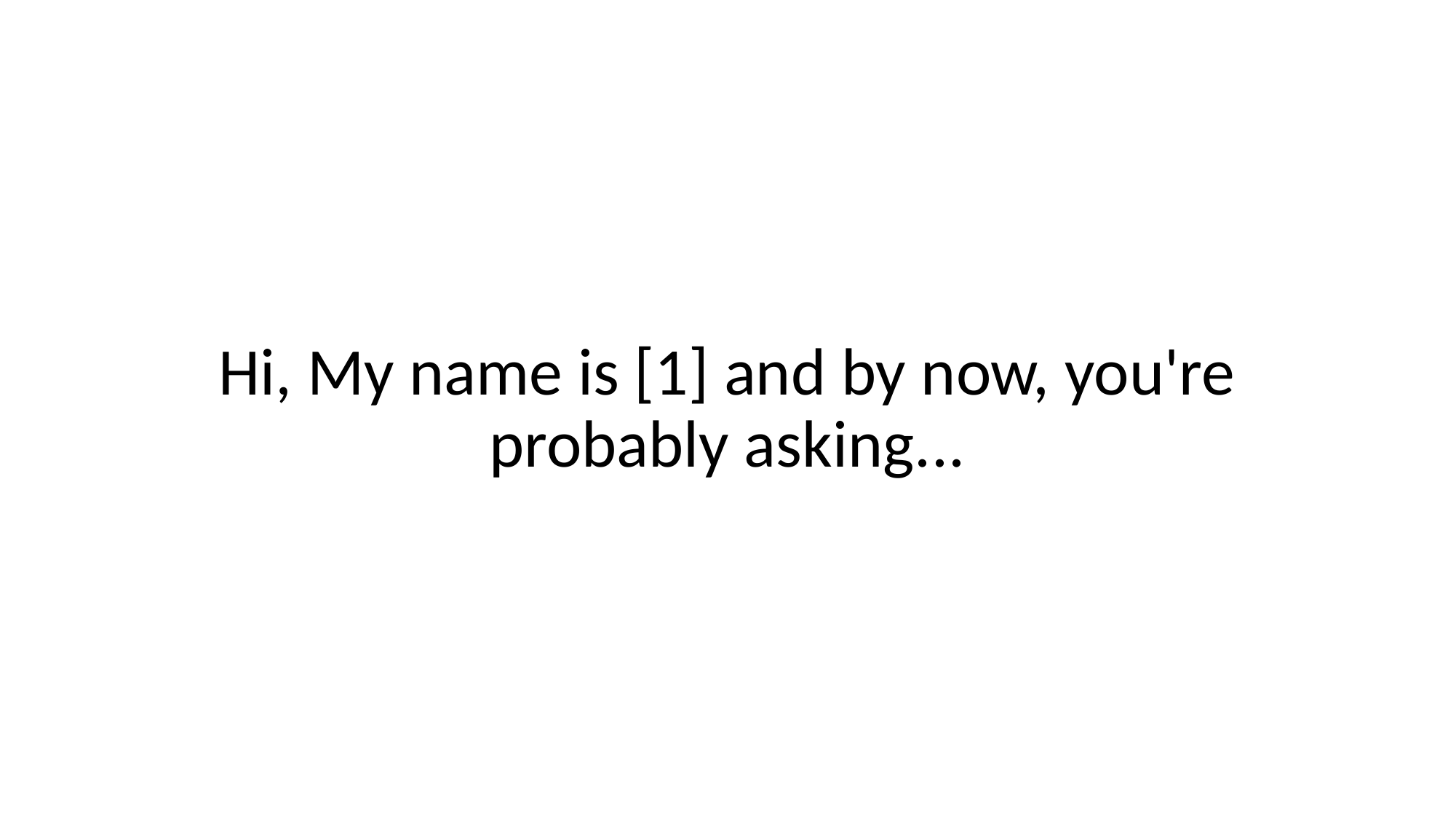

# Hi, My name is [1] and by now, you're probably asking...